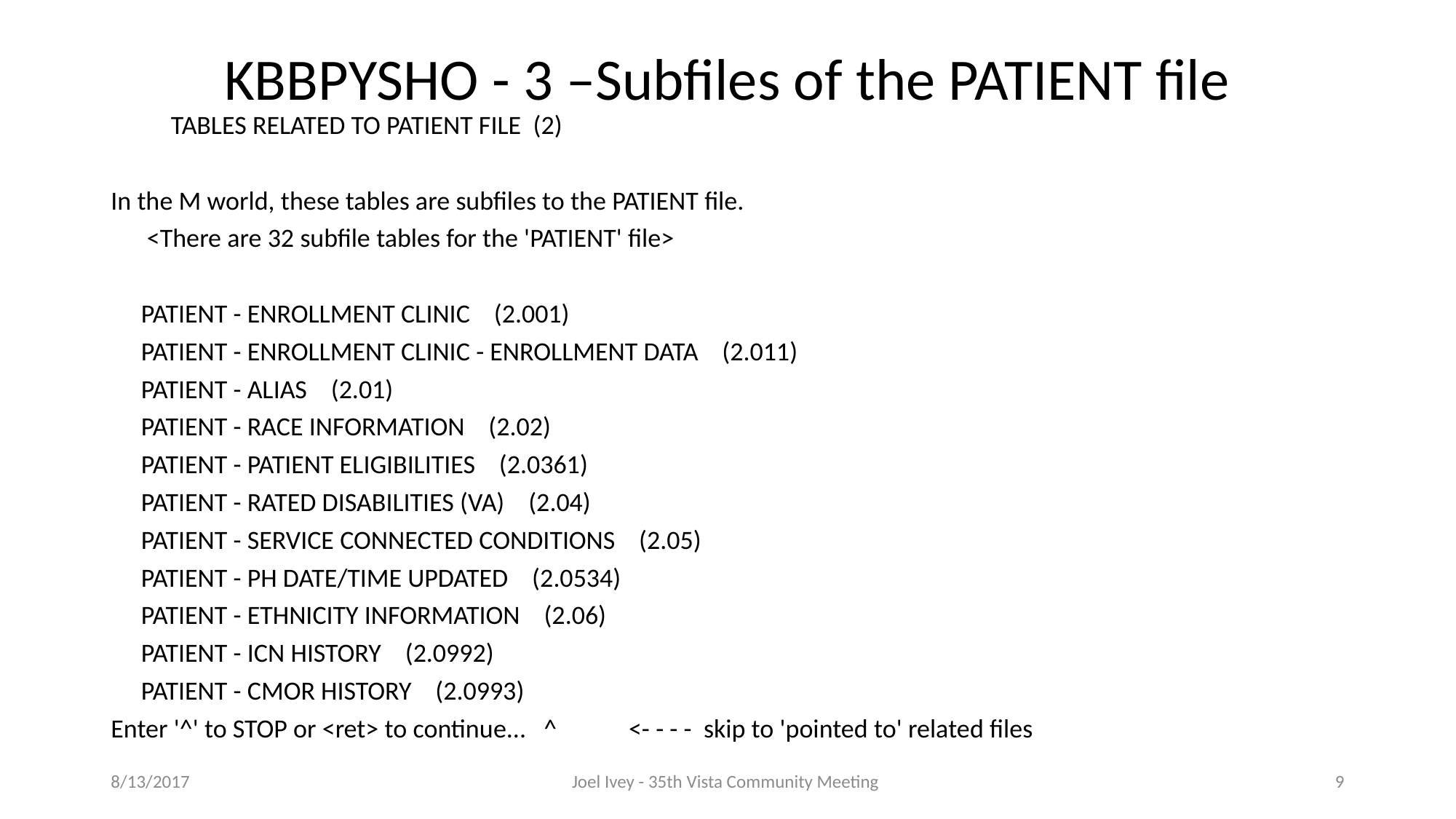

# KBBPYSHO - 3 –Subfiles of the PATIENT file
          TABLES RELATED TO PATIENT FILE  (2)

In the M world, these tables are subfiles to the PATIENT file.
      <There are 32 subfile tables for the 'PATIENT' file>

     PATIENT - ENROLLMENT CLINIC    (2.001)
     PATIENT - ENROLLMENT CLINIC - ENROLLMENT DATA    (2.011)
     PATIENT - ALIAS    (2.01)
     PATIENT - RACE INFORMATION    (2.02)
     PATIENT - PATIENT ELIGIBILITIES    (2.0361)
     PATIENT - RATED DISABILITIES (VA)    (2.04)
     PATIENT - SERVICE CONNECTED CONDITIONS    (2.05)
     PATIENT - PH DATE/TIME UPDATED    (2.0534)
     PATIENT - ETHNICITY INFORMATION    (2.06)
     PATIENT - ICN HISTORY    (2.0992)
     PATIENT - CMOR HISTORY    (2.0993)
Enter '^' to STOP or <ret> to continue...   ^            <- - - -  skip to 'pointed to' related files
8/13/2017
Joel Ivey - 35th Vista Community Meeting
9